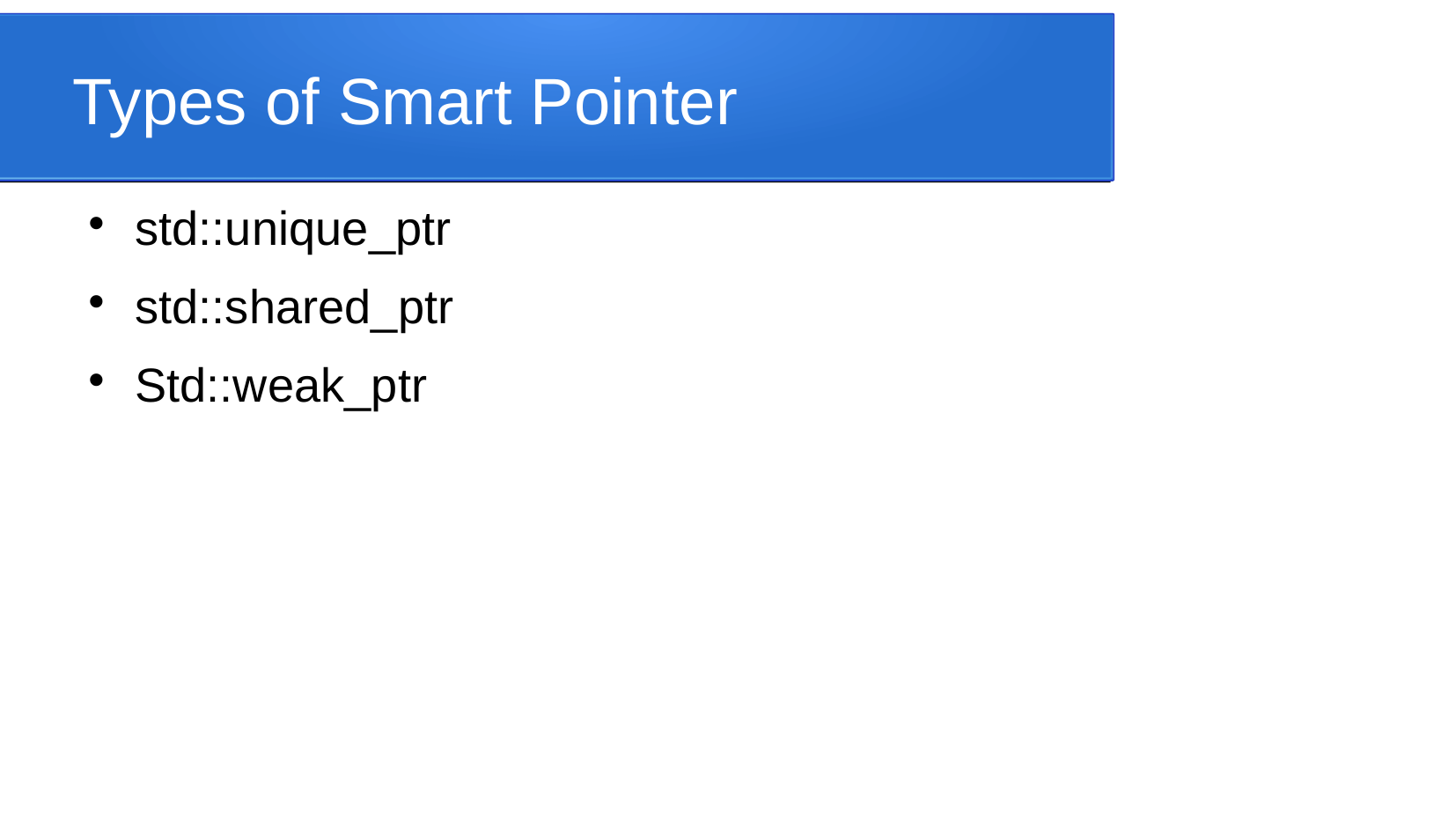

Types of Smart Pointer
std::unique_ptr
std::shared_ptr
Std::weak_ptr